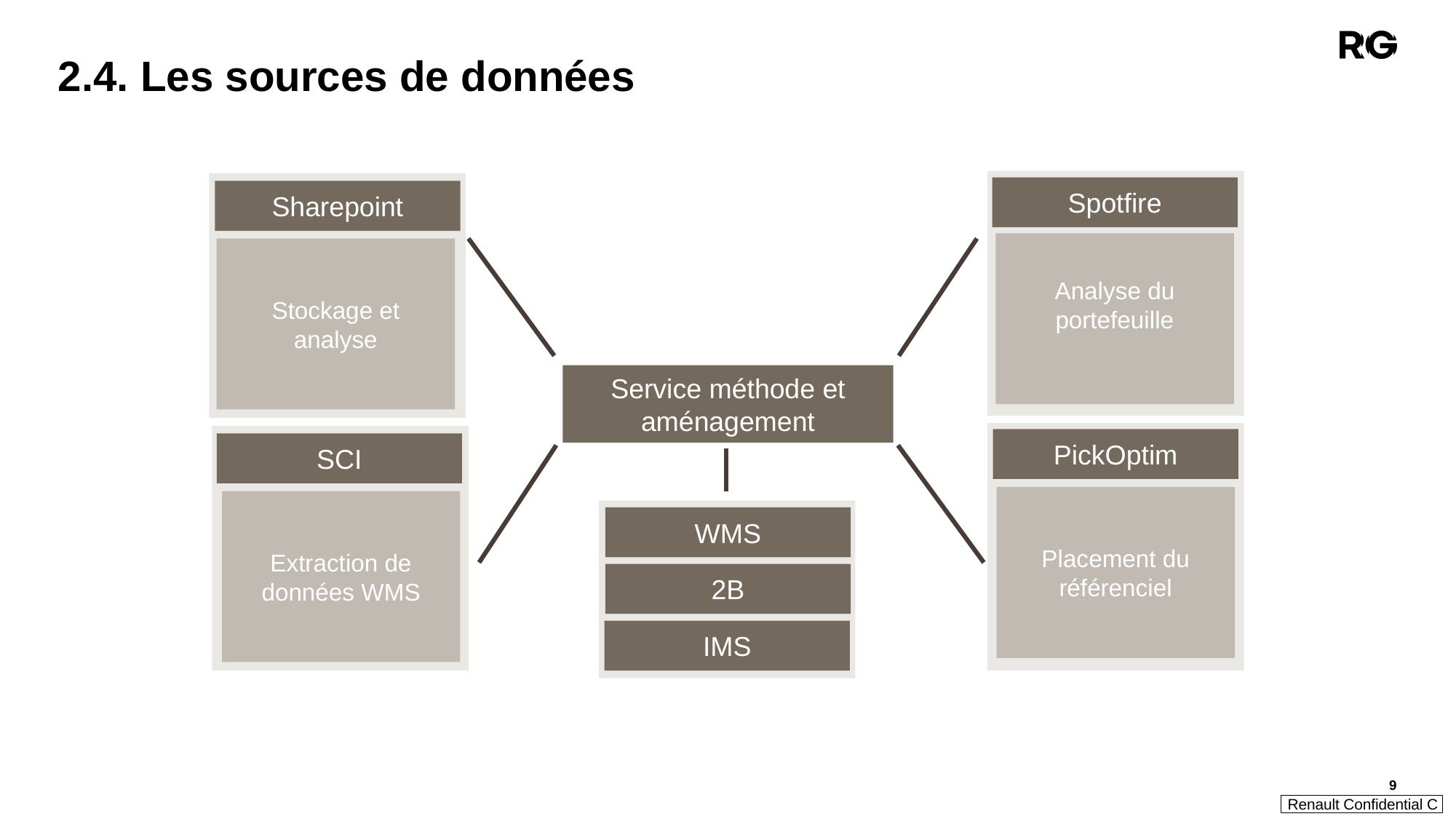

2.4. Les sources de données

Spotfire
Sharepoint
Analyse du portefeuille

Stockage et analyse
Service méthode et aménagement

PickOptim
SCI
Placement du référenciel
Extraction de données WMS

WMS
2B
IMS